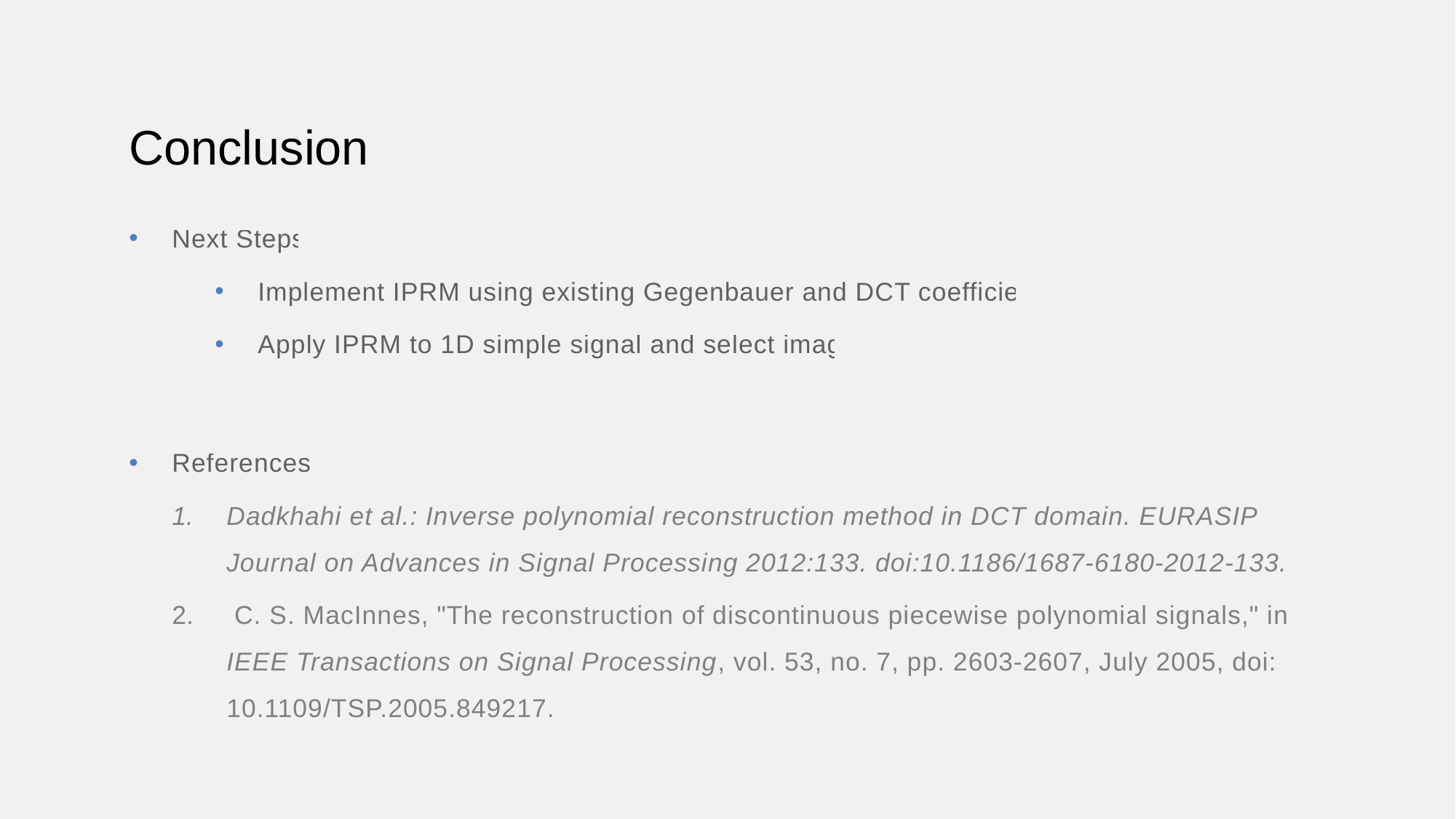

# Conclusion
Next Steps
Implement IPRM using existing Gegenbauer and DCT coefficients.
Apply IPRM to 1D simple signal and select images

References:
Dadkhahi et al.: Inverse polynomial reconstruction method in DCT domain. EURASIP Journal on Advances in Signal Processing 2012:133. doi:10.1186/1687-6180-2012-133.
 C. S. MacInnes, "The reconstruction of discontinuous piecewise polynomial signals," in IEEE Transactions on Signal Processing, vol. 53, no. 7, pp. 2603-2607, July 2005, doi: 10.1109/TSP.2005.849217.